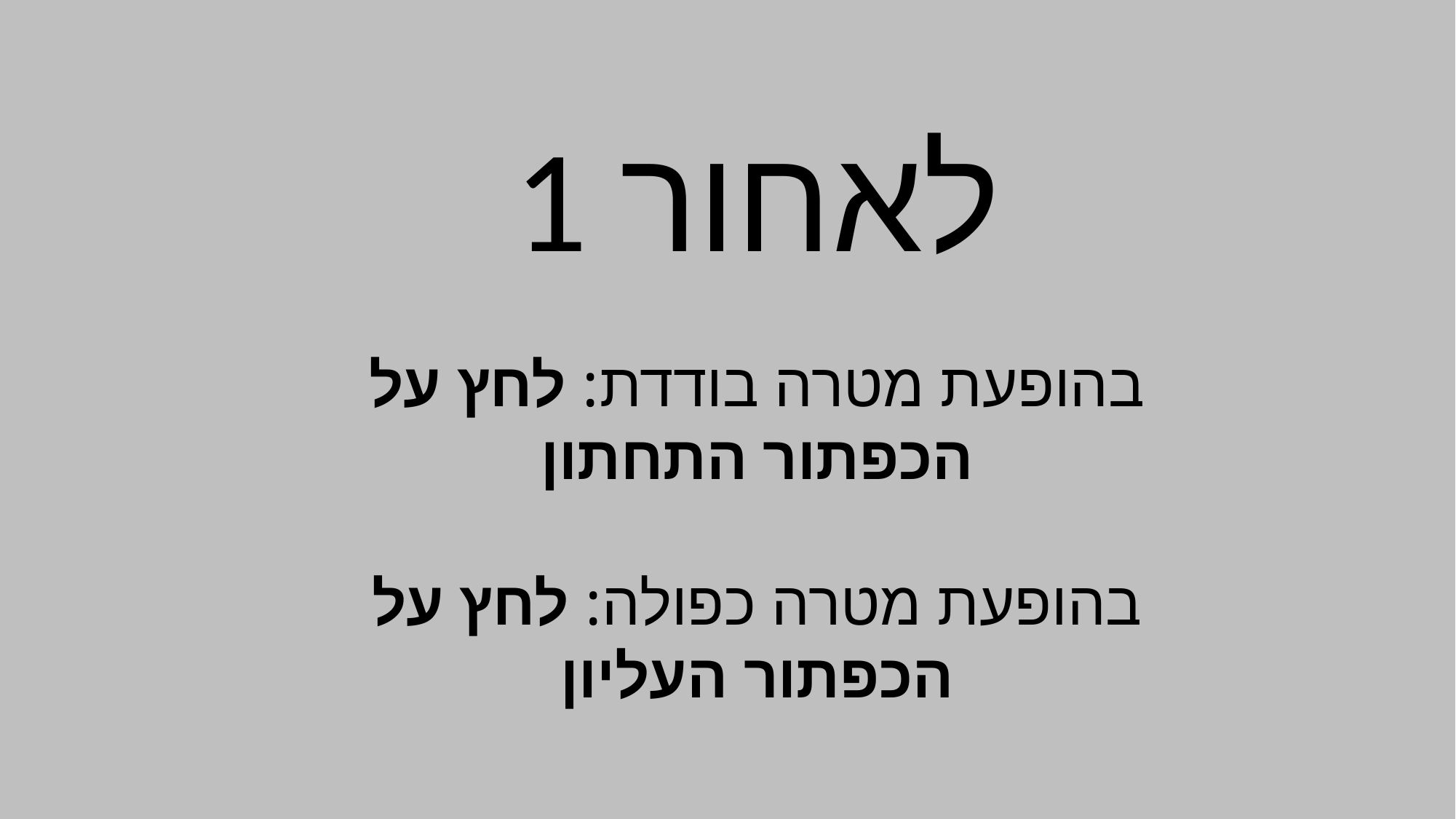

1 לאחור

בהופעת מטרה בודדת: לחץ על הכפתור התחתון

בהופעת מטרה כפולה: לחץ על הכפתור העליון